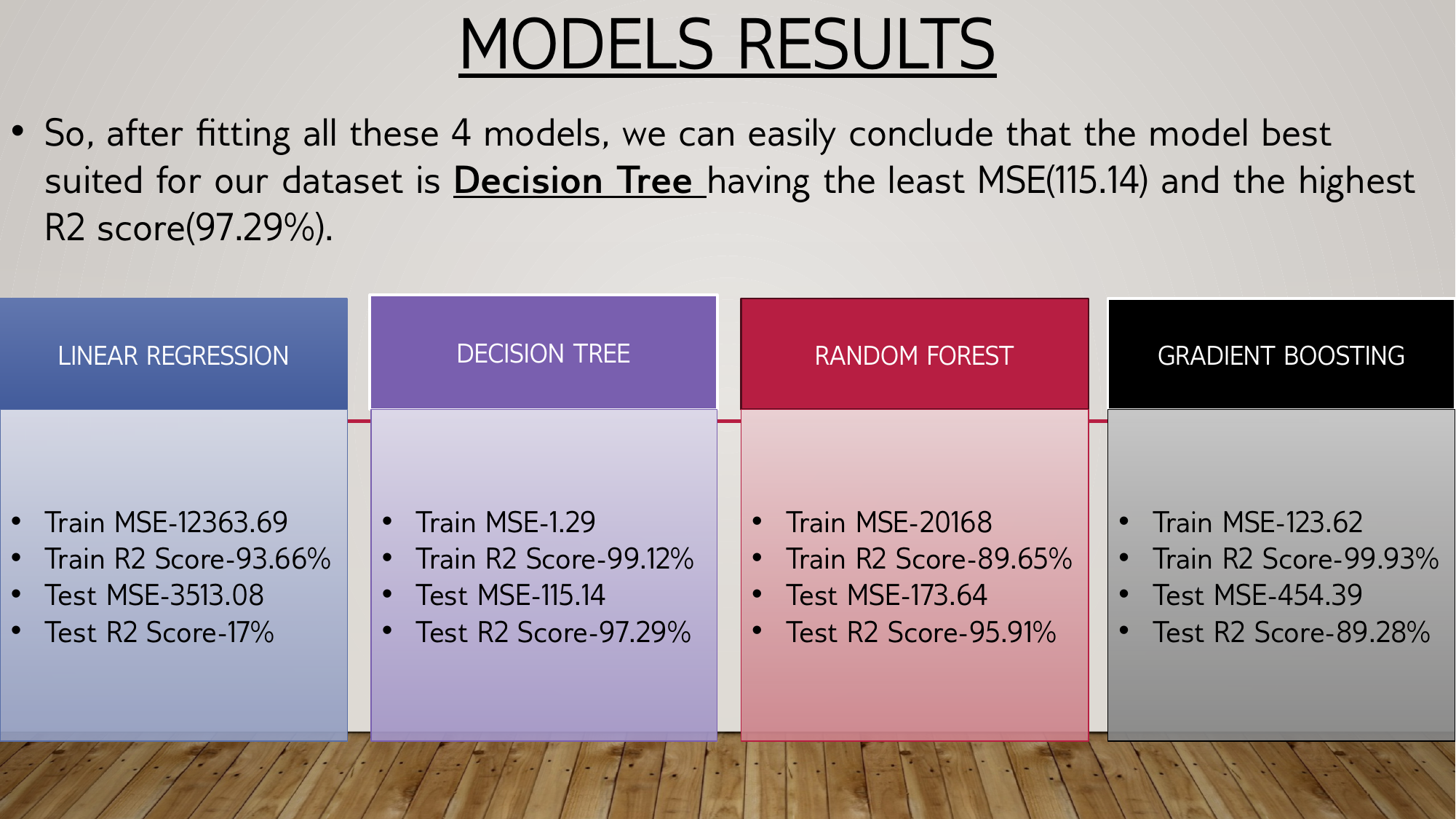

# Models results
So, after fitting all these 4 models, we can easily conclude that the model best suited for our dataset is Decision Tree having the least MSE(115.14) and the highest R2 score(97.29%).
DECISION TREE
LINEAR REGRESSION
RANDOM FOREST
GRADIENT BOOSTING
Train MSE-12363.69
Train R2 Score-93.66%
Test MSE-3513.08
Test R2 Score-17%
Train MSE-1.29
Train R2 Score-99.12%
Test MSE-115.14
Test R2 Score-97.29%
Train MSE-20168
Train R2 Score-89.65%
Test MSE-173.64
Test R2 Score-95.91%
Train MSE-123.62
Train R2 Score-99.93%
Test MSE-454.39
Test R2 Score-89.28%